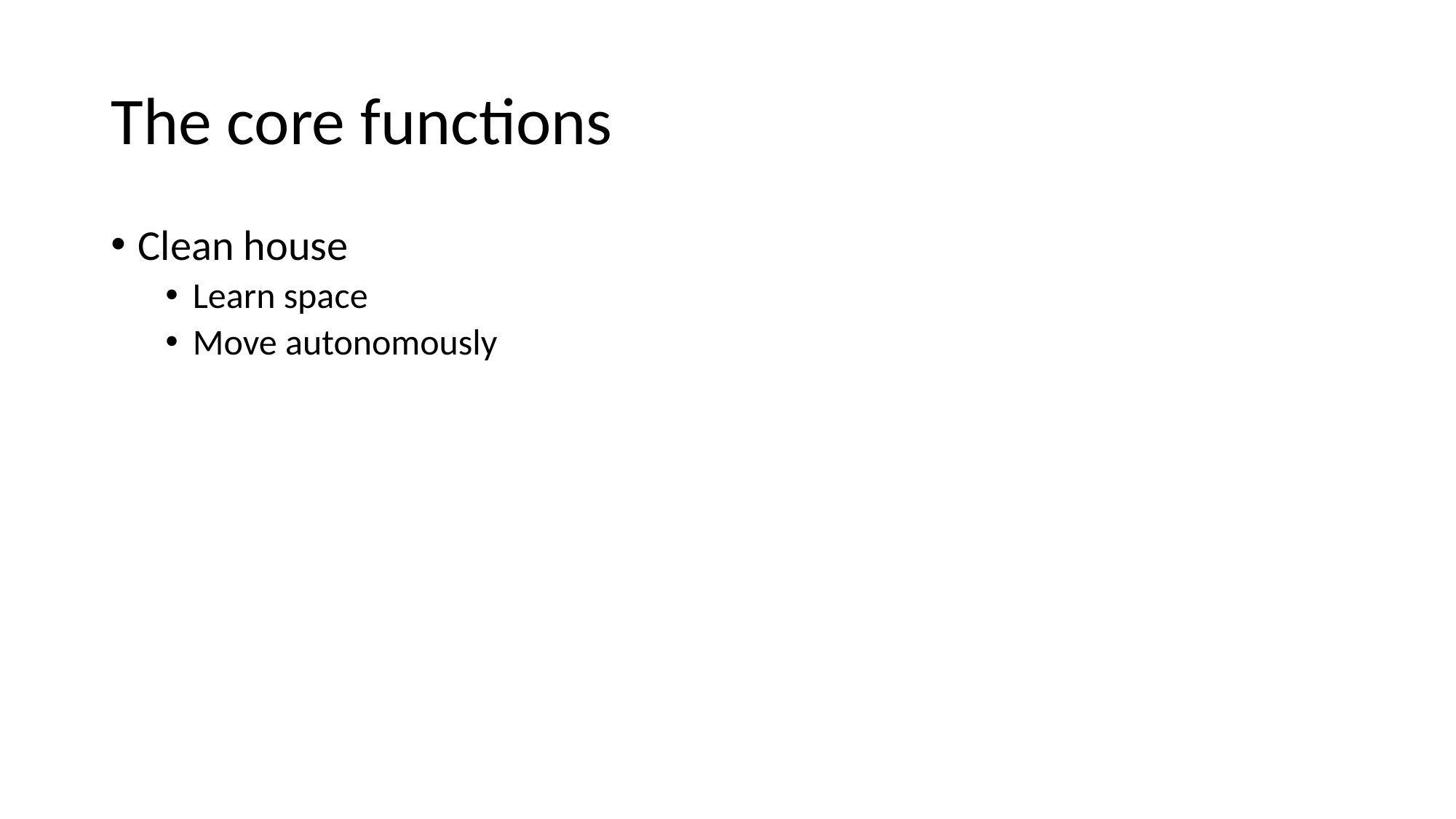

# The core functions
Clean house
Learn space
Move autonomously